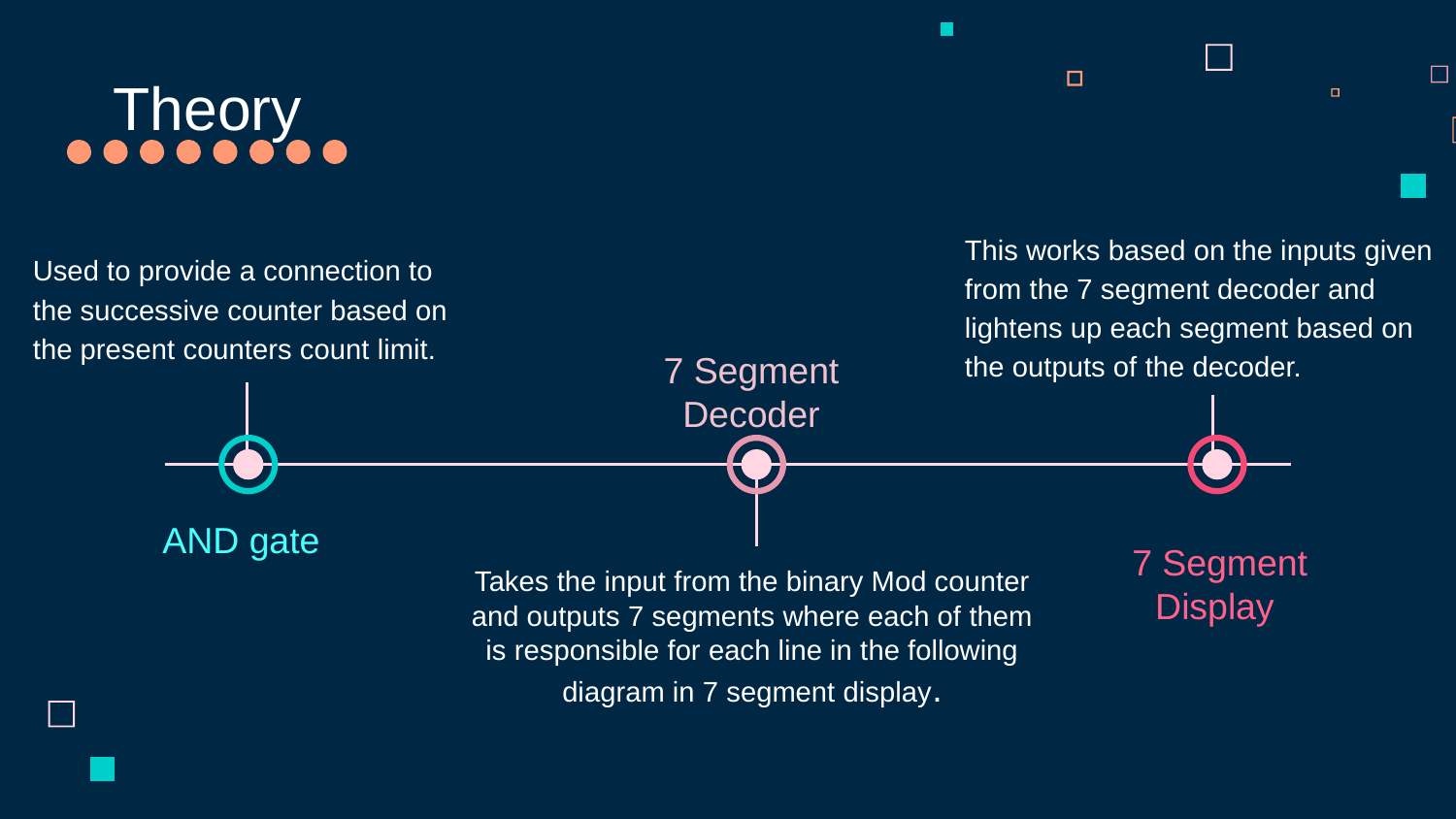

# Theory

This works based on the inputs given from the 7 segment decoder and lightens up each segment based on the outputs of the decoder.
Used to provide a connection to the successive counter based on the present counters count limit.
7 Segment Decoder

AND gate
Takes the input from the binary Mod counter and outputs 7 segments where each of them is responsible for each line in the following diagram in 7 segment display.
7 Segment Display